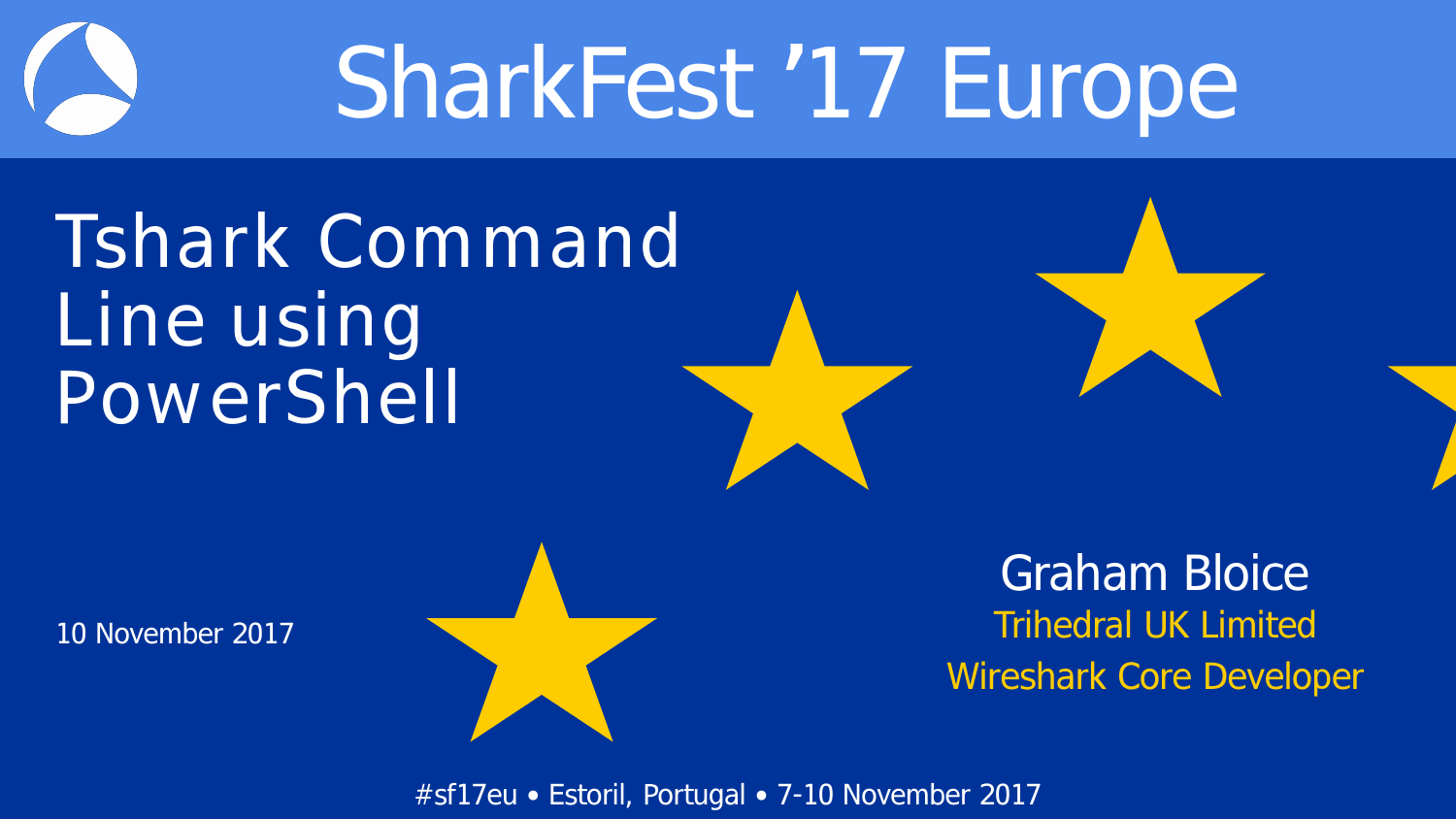

# Tshark Command Line using PowerShell
Graham Bloice
Trihedral UK Limited
10 November 2017
Wireshark Core Developer